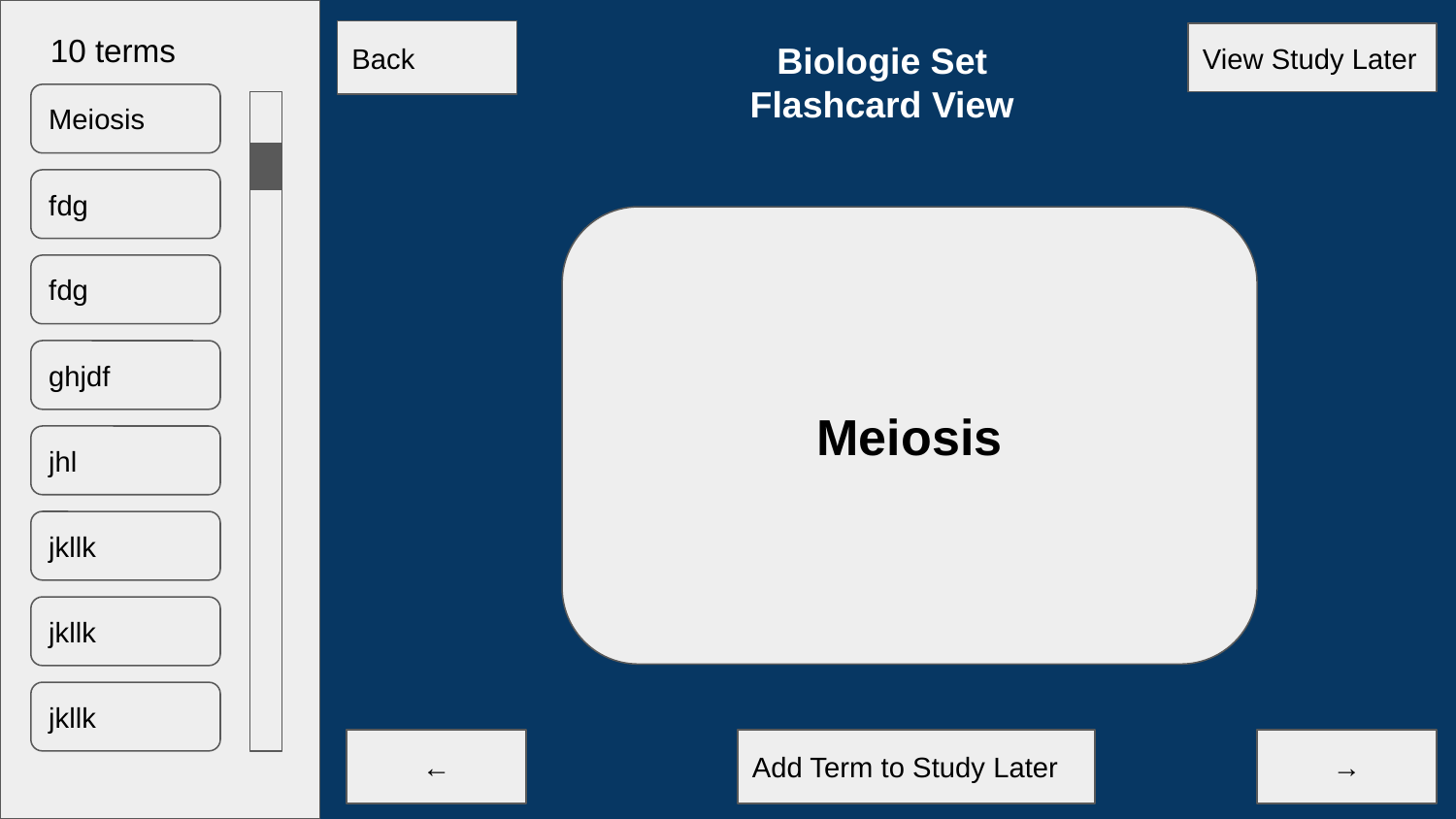

10 terms
Back
Biologie Set
Flashcard View
View Study Later
Meiosis

fdg
Meiosis
fdg
ghjdf
jhl
jkllk
jkllk
jkllk
←
Add Term to Study Later
→